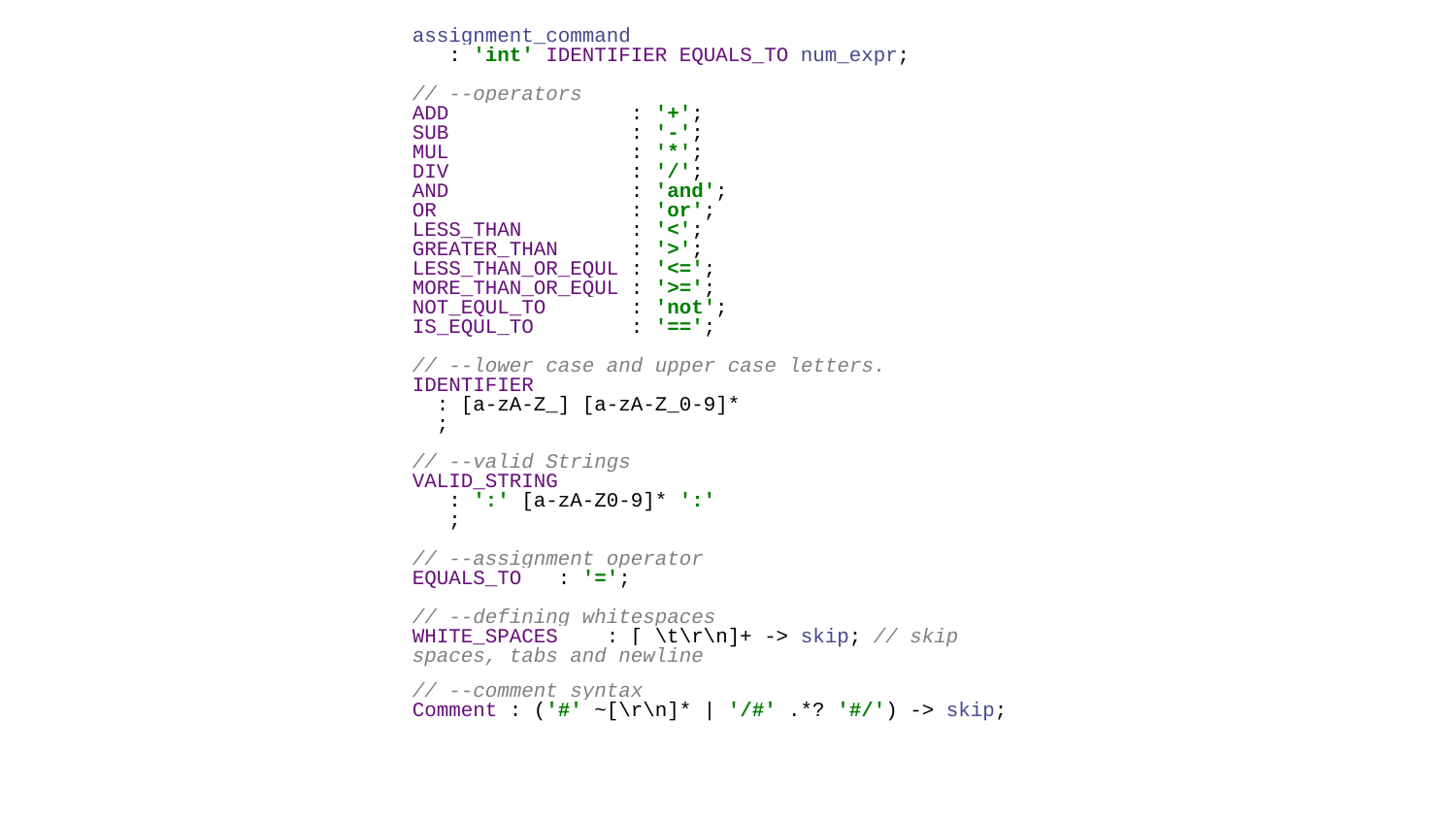

assignment_command
   : 'int' IDENTIFIER EQUALS_TO num_expr;

// --operators
ADD               : '+';
SUB               : '-';
MUL               : '*';
DIV               : '/';
AND               : 'and';
OR                : 'or';
LESS_THAN         : '<';
GREATER_THAN      : '>';
LESS_THAN_OR_EQUL : '<=';
MORE_THAN_OR_EQUL : '>=';
NOT_EQUL_TO       : 'not';
IS_EQUL_TO        : '==';

// --lower case and upper case letters.
IDENTIFIER
  : [a-zA-Z_] [a-zA-Z_0-9]*
  ;

// --valid Strings
VALID_STRING
   : ':' [a-zA-Z0-9]* ':'
   ;

// --assignment operator
EQUALS_TO   : '=';

// --defining whitespaces
WHITE_SPACES    : [ \t\r\n]+ -> skip; // skip spaces, tabs and newline

// --comment syntax
Comment : ('#' ~[\r\n]* | '/#' .*? '#/') -> skip;